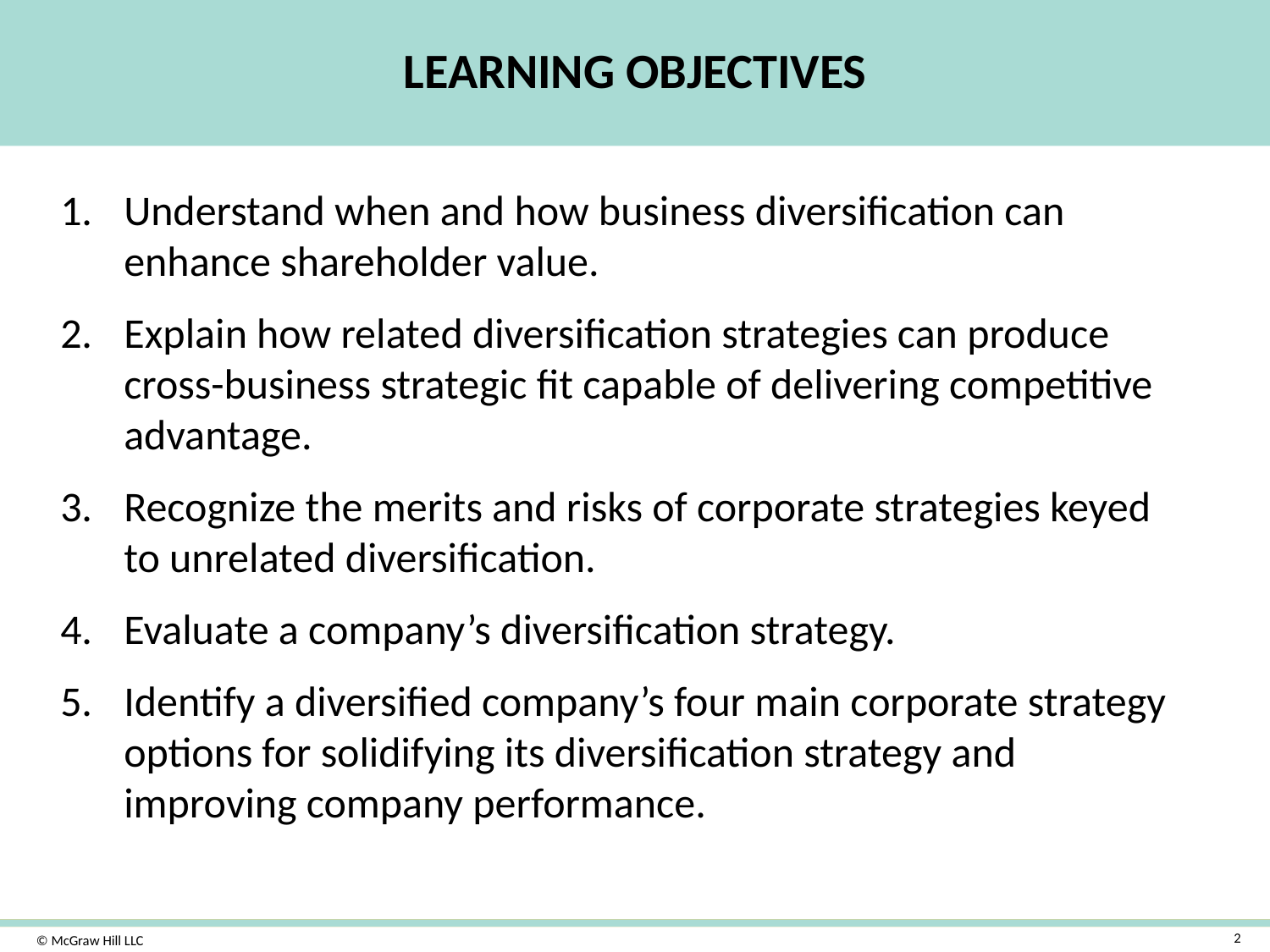

# LEARNING OBJECTIVES
Understand when and how business diversification can enhance shareholder value.
Explain how related diversification strategies can produce cross-business strategic fit capable of delivering competitive advantage.
Recognize the merits and risks of corporate strategies keyed to unrelated diversification.
Evaluate a company’s diversification strategy.
Identify a diversified company’s four main corporate strategy options for solidifying its diversification strategy and improving company performance.

2